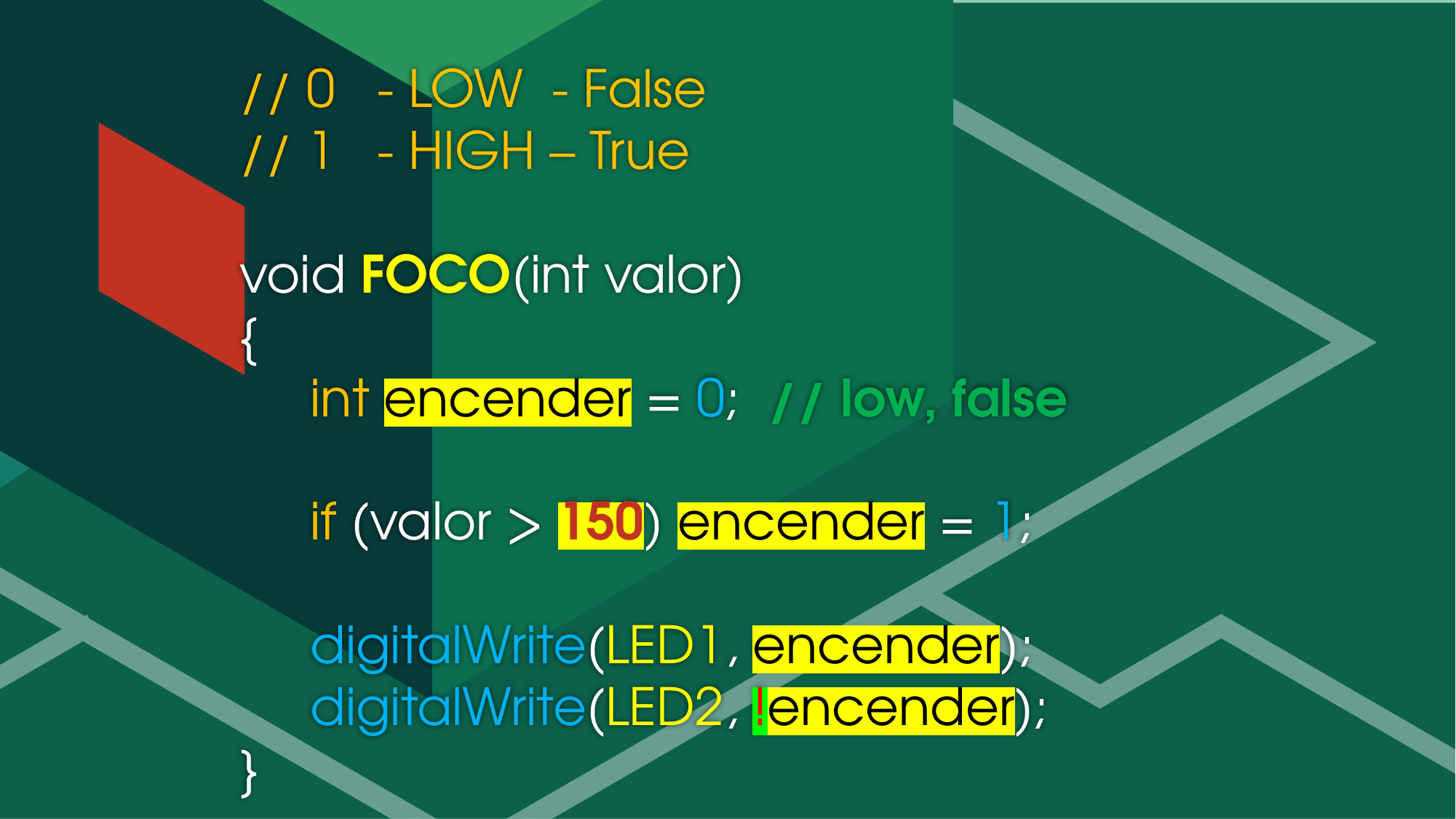

# // 0   - LOW  - False // 1   - HIGH – True void FOCO(int valor) { int encender = 0;  // low, false if (valor > 150) encender = 1; digitalWrite(LED1, encender); digitalWrite(LED2, !encender); }